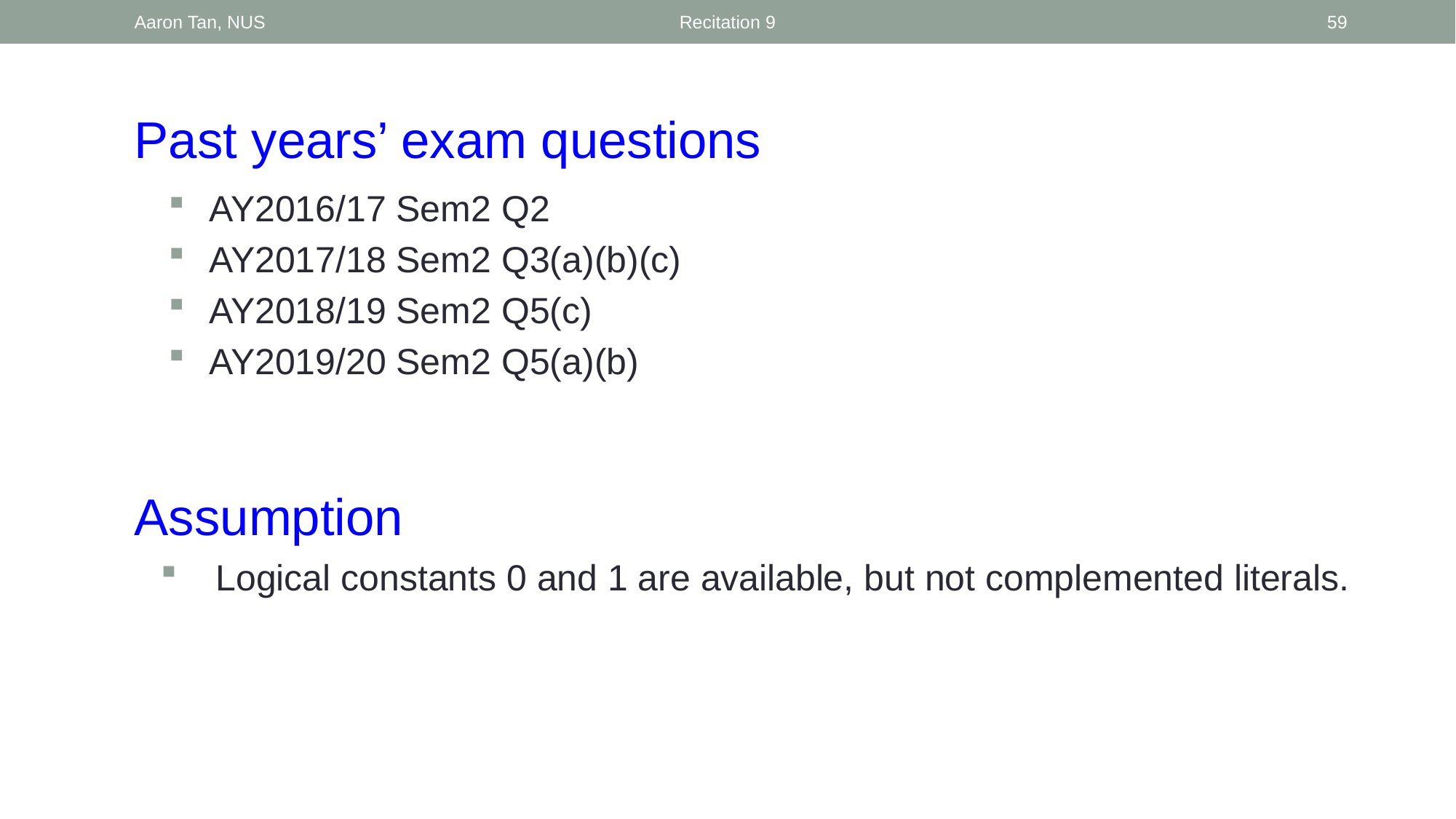

Aaron Tan, NUS
Recitation 9
59
Past years’ exam questions
AY2016/17 Sem2 Q2
AY2017/18 Sem2 Q3(a)(b)(c)
AY2018/19 Sem2 Q5(c)
AY2019/20 Sem2 Q5(a)(b)
Assumption
Logical constants 0 and 1 are available, but not complemented literals.